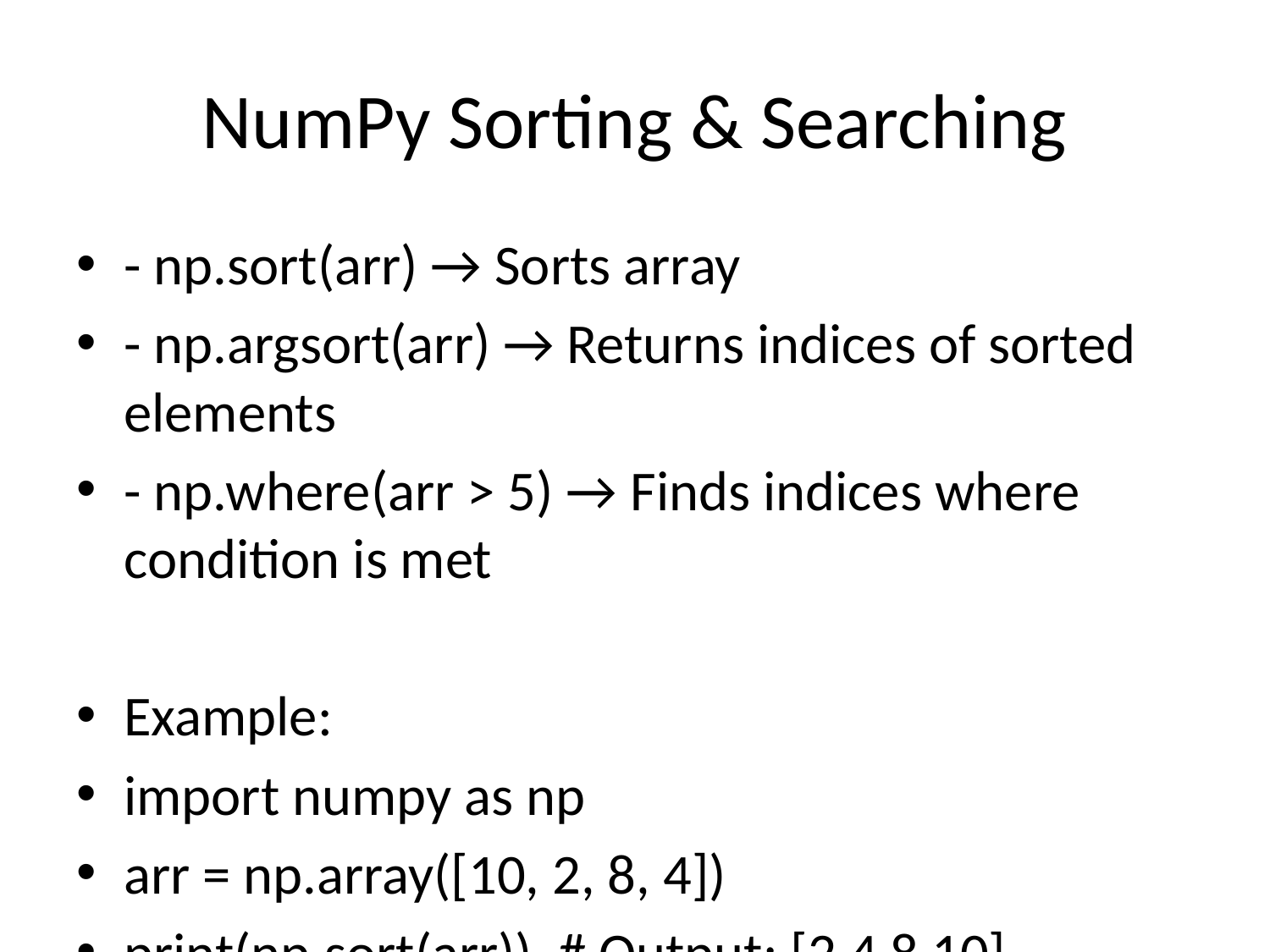

# NumPy Sorting & Searching
- np.sort(arr) → Sorts array
- np.argsort(arr) → Returns indices of sorted elements
- np.where(arr > 5) → Finds indices where condition is met

Example:
import numpy as np
arr = np.array([10, 2, 8, 4])
print(np.sort(arr))  # Output: [2 4 8 10]